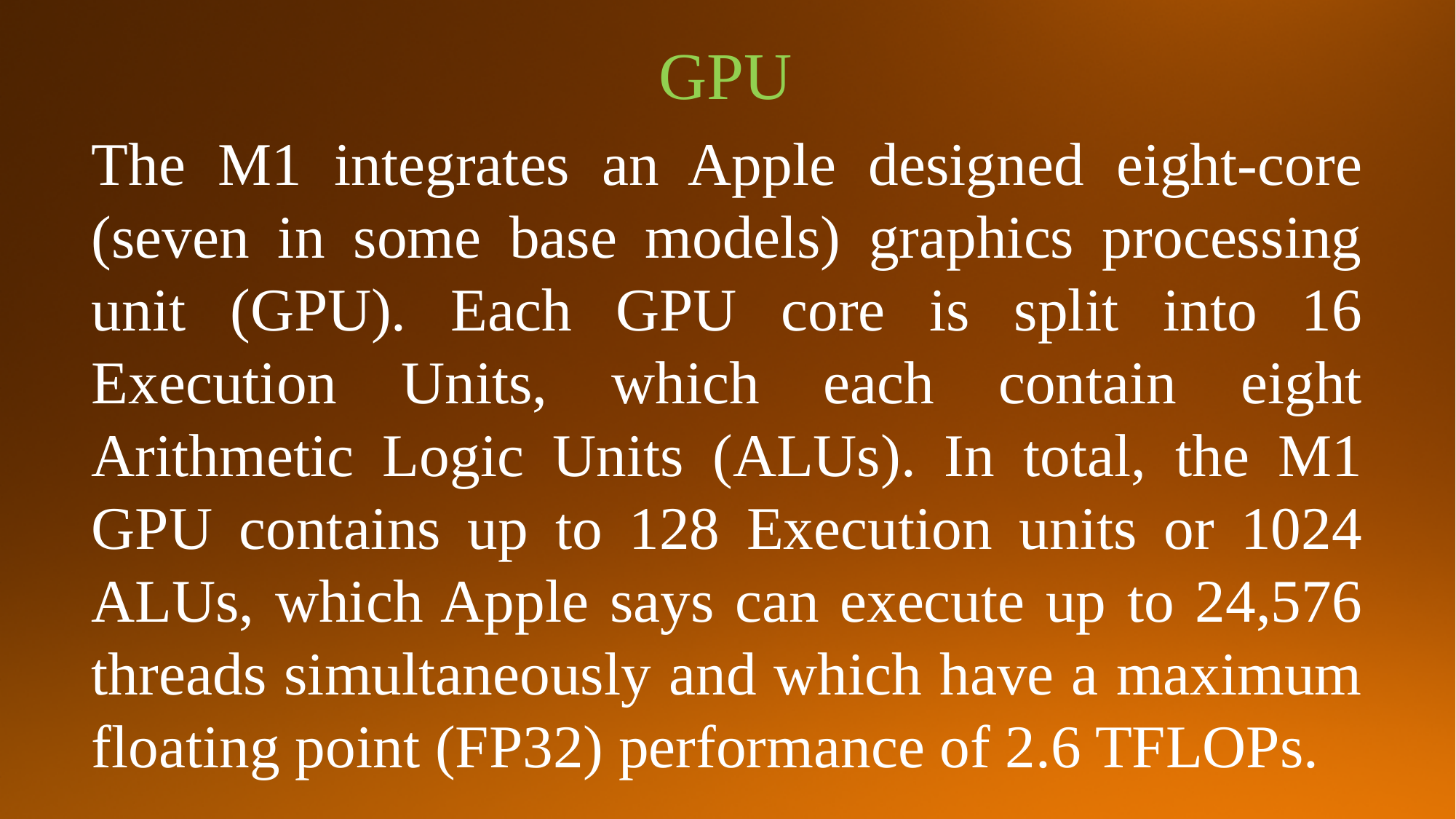

GPU
The M1 integrates an Apple designed eight-core (seven in some base models) graphics processing unit (GPU). Each GPU core is split into 16 Execution Units, which each contain eight Arithmetic Logic Units (ALUs). In total, the M1 GPU contains up to 128 Execution units or 1024 ALUs, which Apple says can execute up to 24,576 threads simultaneously and which have a maximum floating point (FP32) performance of 2.6 TFLOPs.